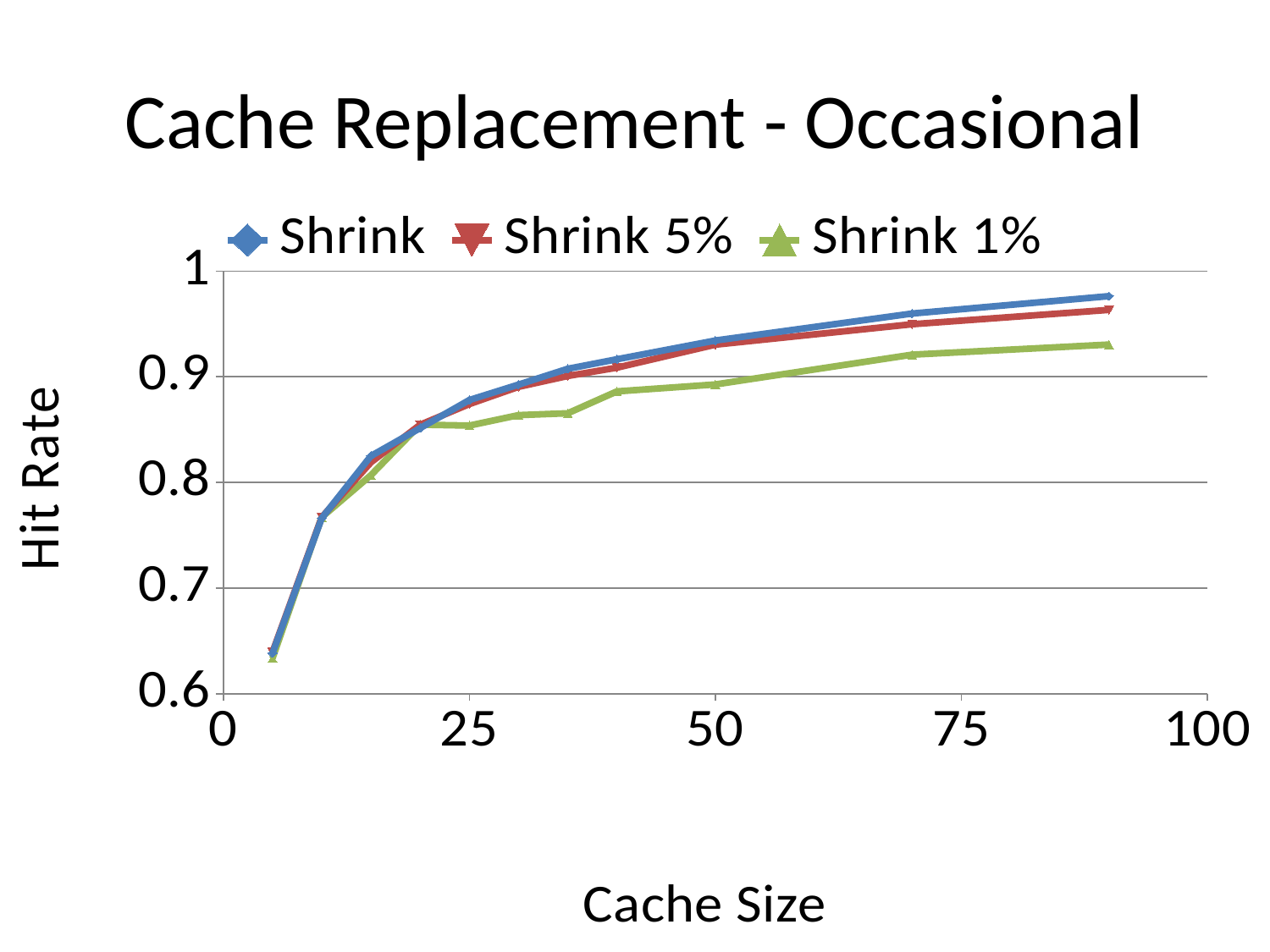

# Cache Replacement - Occasional

### Chart

| Category | Shrink | Shrink 5% | Shrink 1% |
|---|---|---|---|